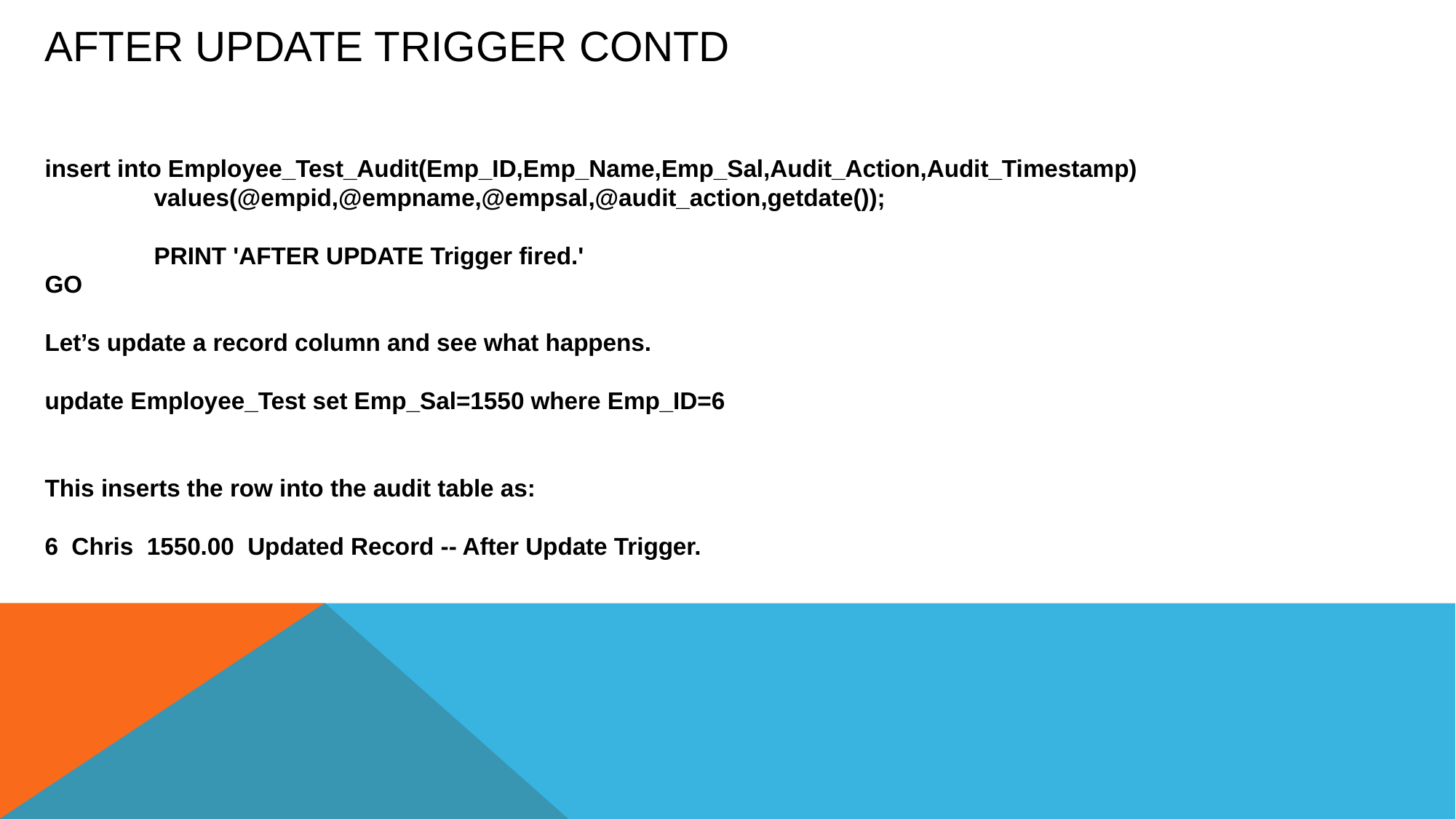

# AFTER UPDATE Trigger contd
insert into Employee_Test_Audit(Emp_ID,Emp_Name,Emp_Sal,Audit_Action,Audit_Timestamp)
	values(@empid,@empname,@empsal,@audit_action,getdate());

	PRINT 'AFTER UPDATE Trigger fired.'
GO

Let’s update a record column and see what happens.

update Employee_Test set Emp_Sal=1550 where Emp_ID=6

This inserts the row into the audit table as:

6  Chris  1550.00  Updated Record -- After Update Trigger.